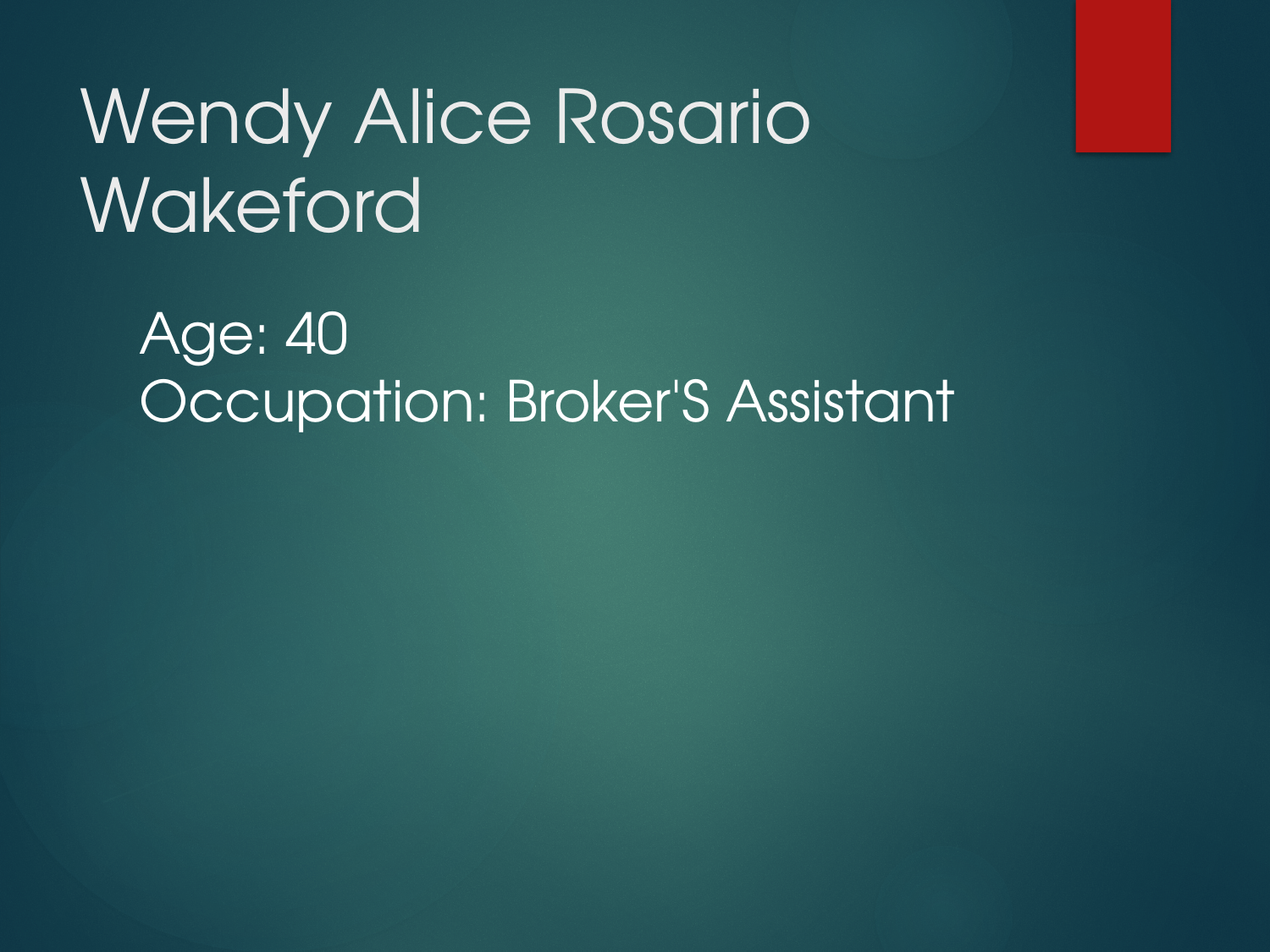

# Wendy Alice Rosario Wakeford

Age: 40
Occupation: Broker'S Assistant